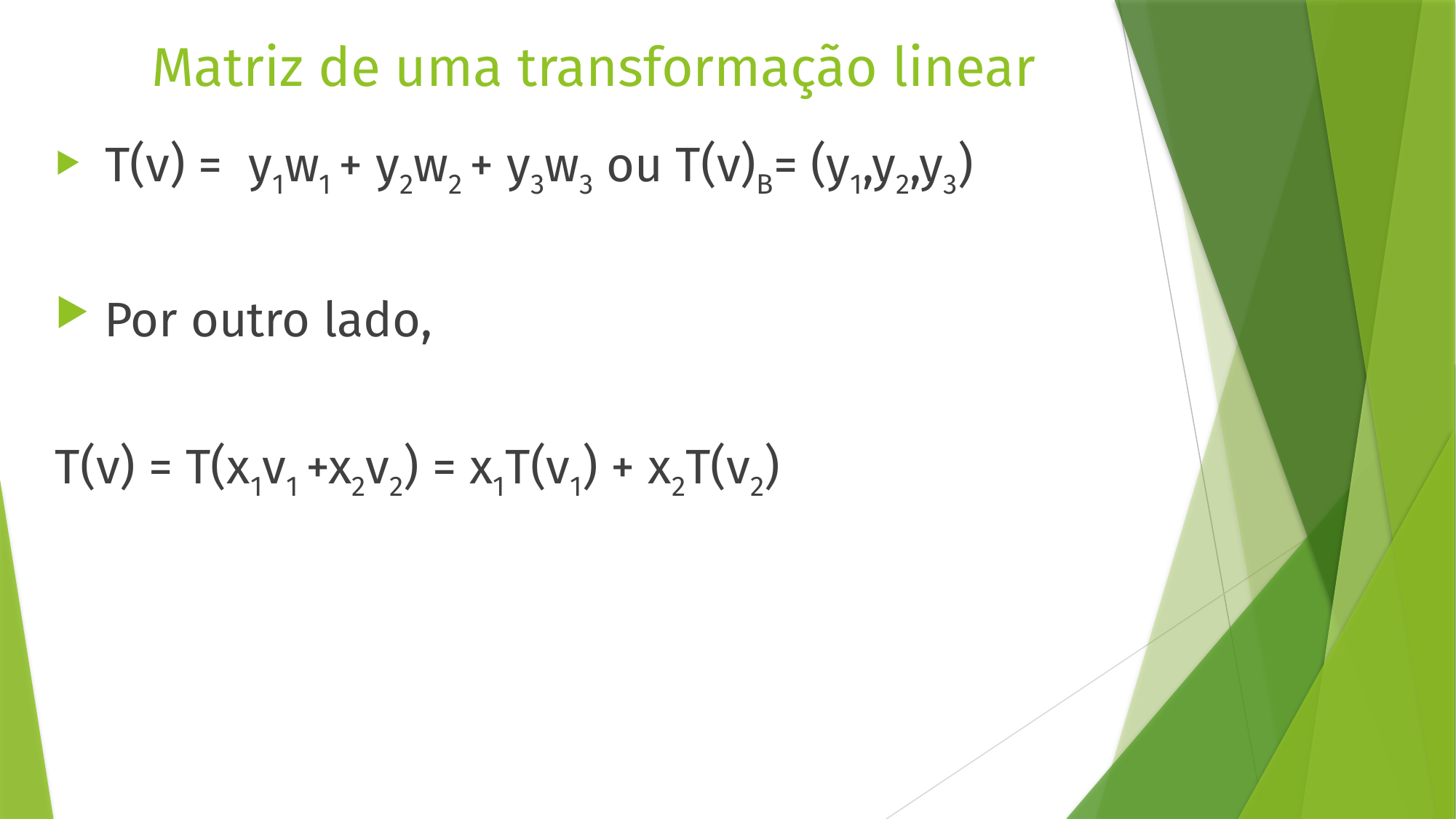

# Matriz de uma transformação linear
  T(v) =  y1w1 + y2w2 + y3w3 ou T(v)B= (y1,y2,y3)

 Por outro lado,

T(v) = T(x1v1 +x2v2) = x1T(v1) + x2T(v2)